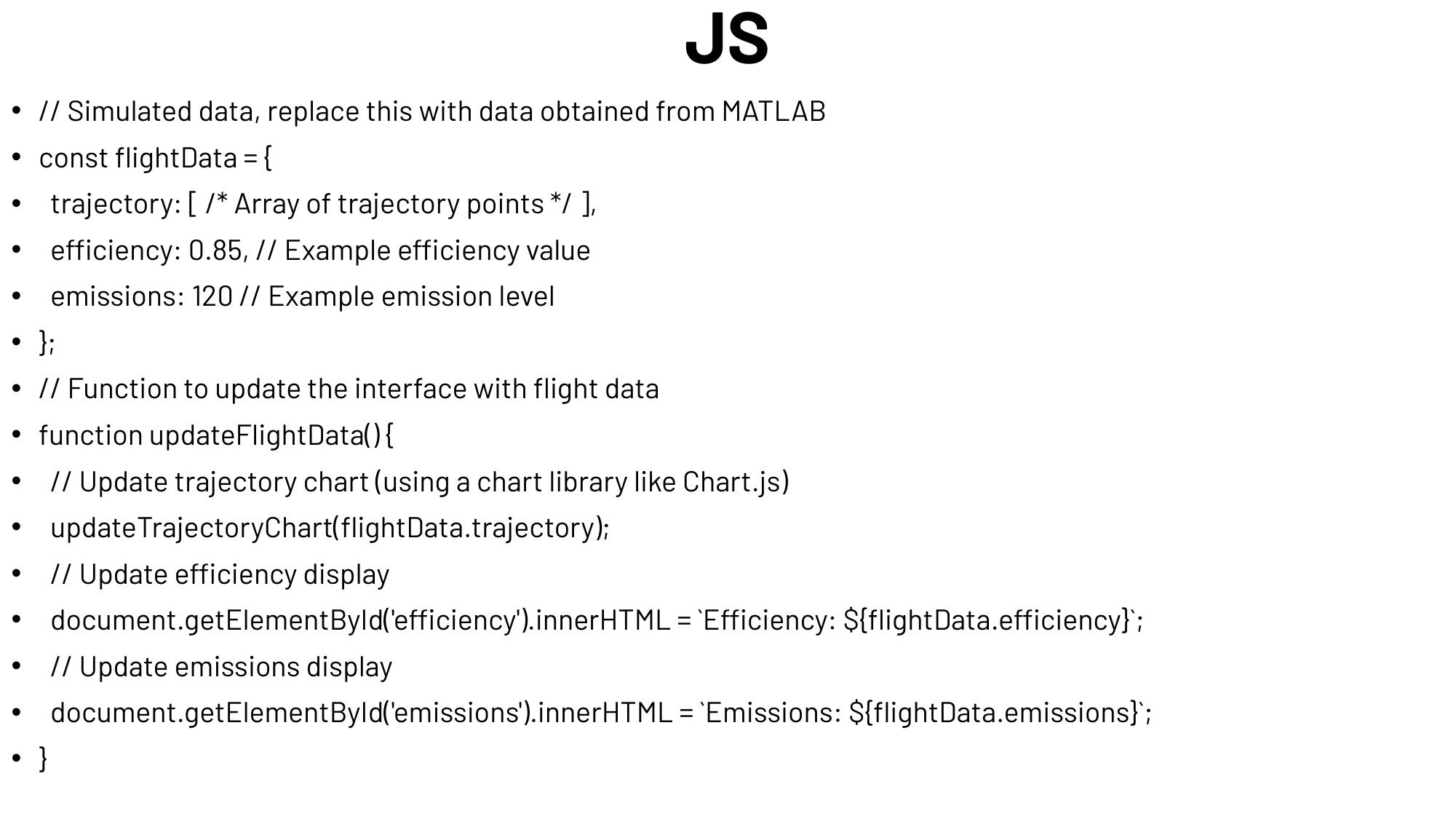

# JS
// Simulated data, replace this with data obtained from MATLAB
const flightData = {
  trajectory: [ /* Array of trajectory points */ ],
  efficiency: 0.85, // Example efficiency value
  emissions: 120 // Example emission level
};
// Function to update the interface with flight data
function updateFlightData() {
  // Update trajectory chart (using a chart library like Chart.js)
  updateTrajectoryChart(flightData.trajectory);
  // Update efficiency display
  document.getElementById('efficiency').innerHTML = `Efficiency: ${flightData.efficiency}`;
  // Update emissions display
  document.getElementById('emissions').innerHTML = `Emissions: ${flightData.emissions}`;
}